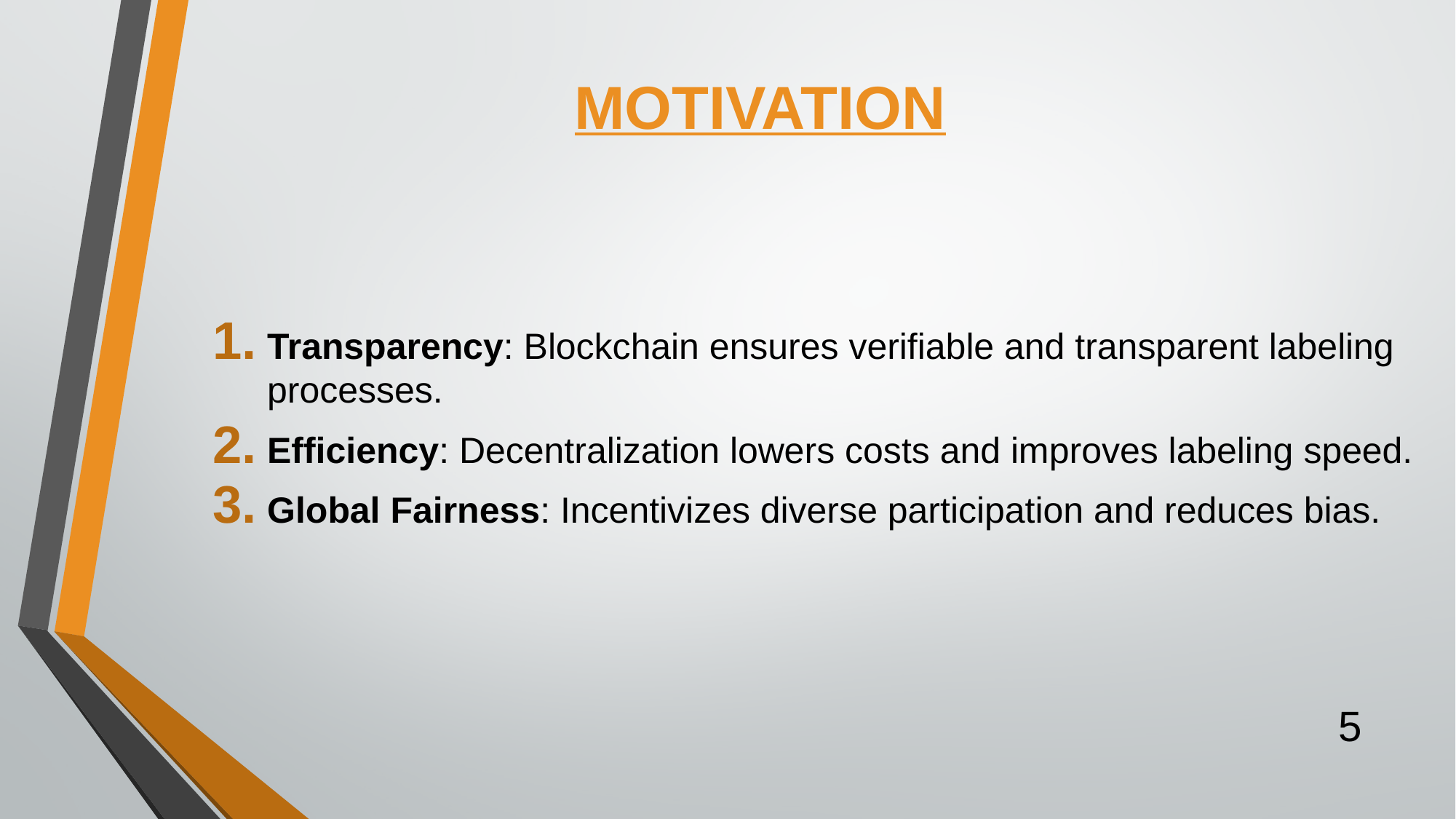

# MOTIVATION
Transparency: Blockchain ensures verifiable and transparent labeling processes.
Efficiency: Decentralization lowers costs and improves labeling speed.
Global Fairness: Incentivizes diverse participation and reduces bias.
5